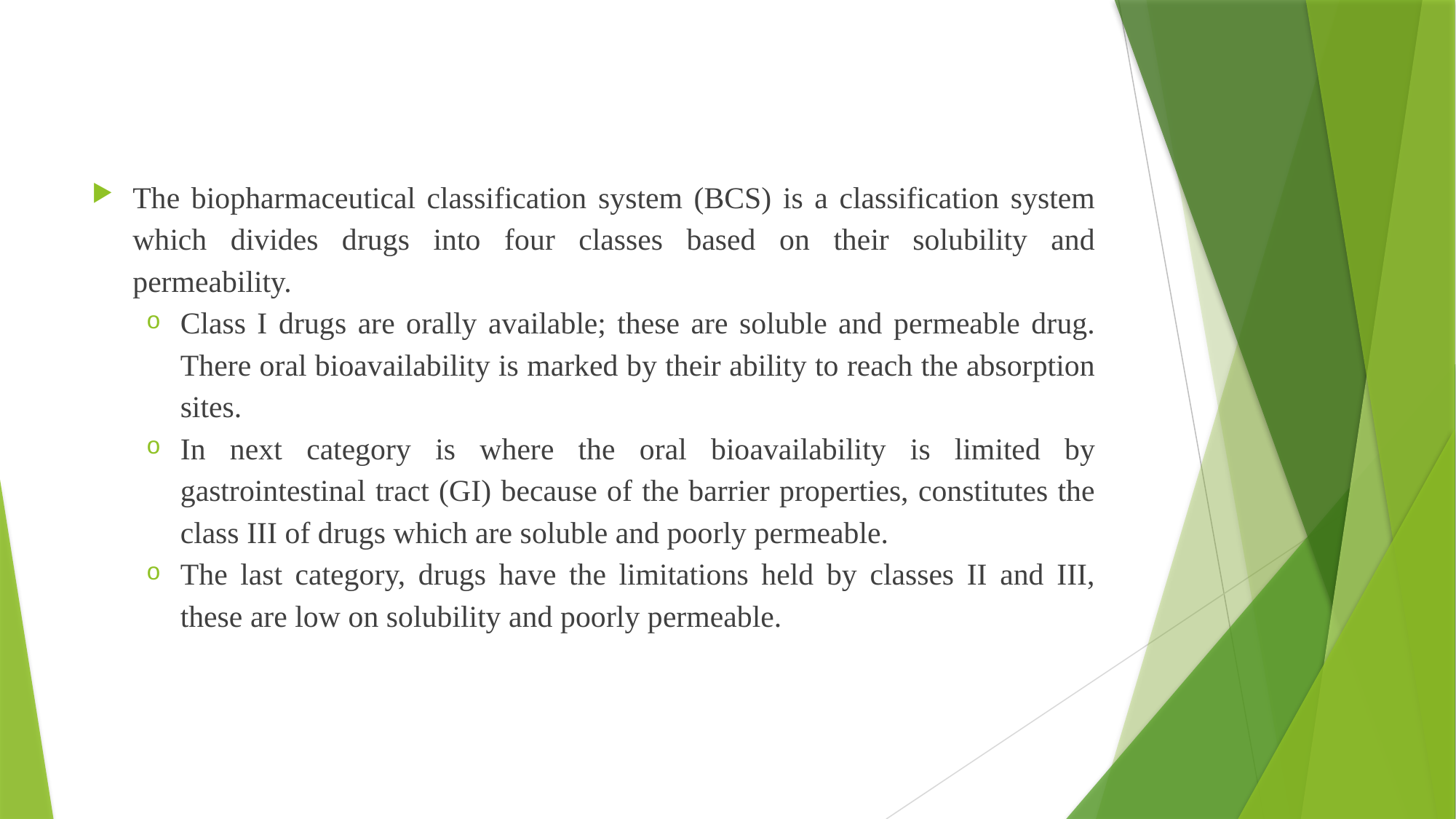

#
The biopharmaceutical classification system (BCS) is a classification system which divides drugs into four classes based on their solubility and permeability.
Class I drugs are orally available; these are soluble and permeable drug. There oral bioavailability is marked by their ability to reach the absorption sites.
In next category is where the oral bioavailability is limited by gastrointestinal tract (GI) because of the barrier properties, constitutes the class III of drugs which are soluble and poorly permeable.
The last category, drugs have the limitations held by classes II and III, these are low on solubility and poorly permeable.